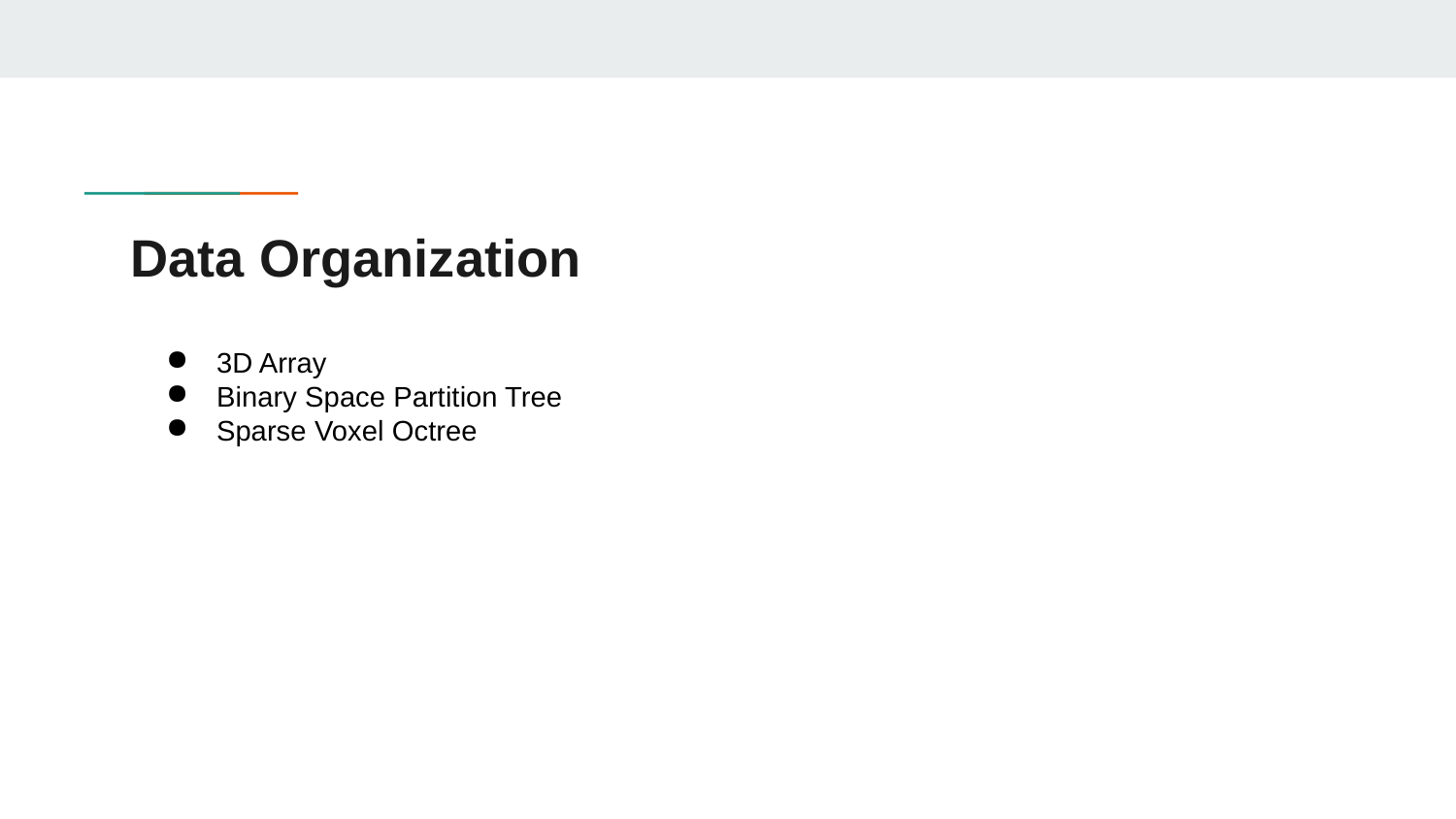

# Data Organization
3D Array
Binary Space Partition Tree
Sparse Voxel Octree